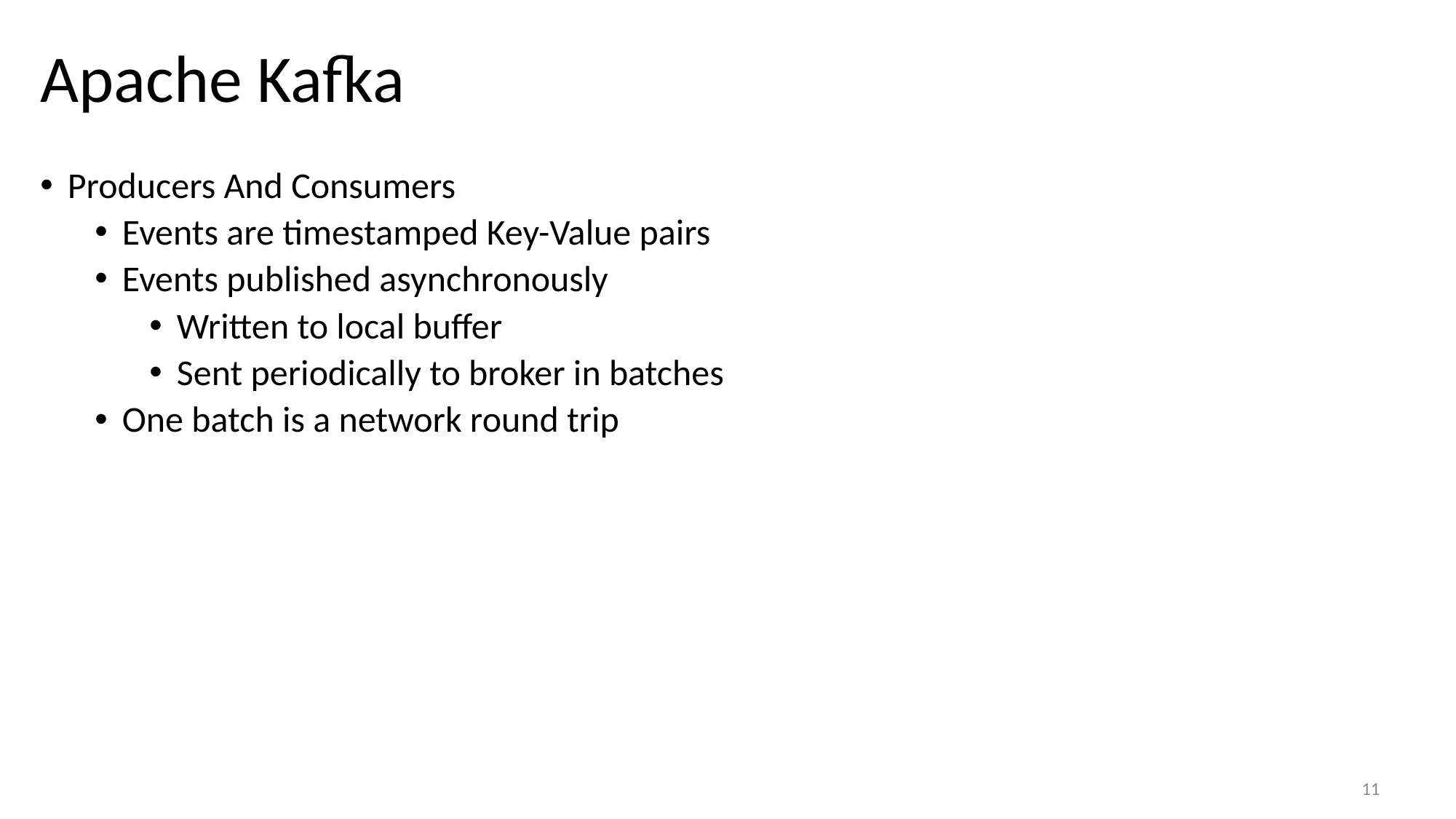

# Apache Kafka
Producers And Consumers
Events are timestamped Key-Value pairs
Events published asynchronously
Written to local buffer
Sent periodically to broker in batches
One batch is a network round trip